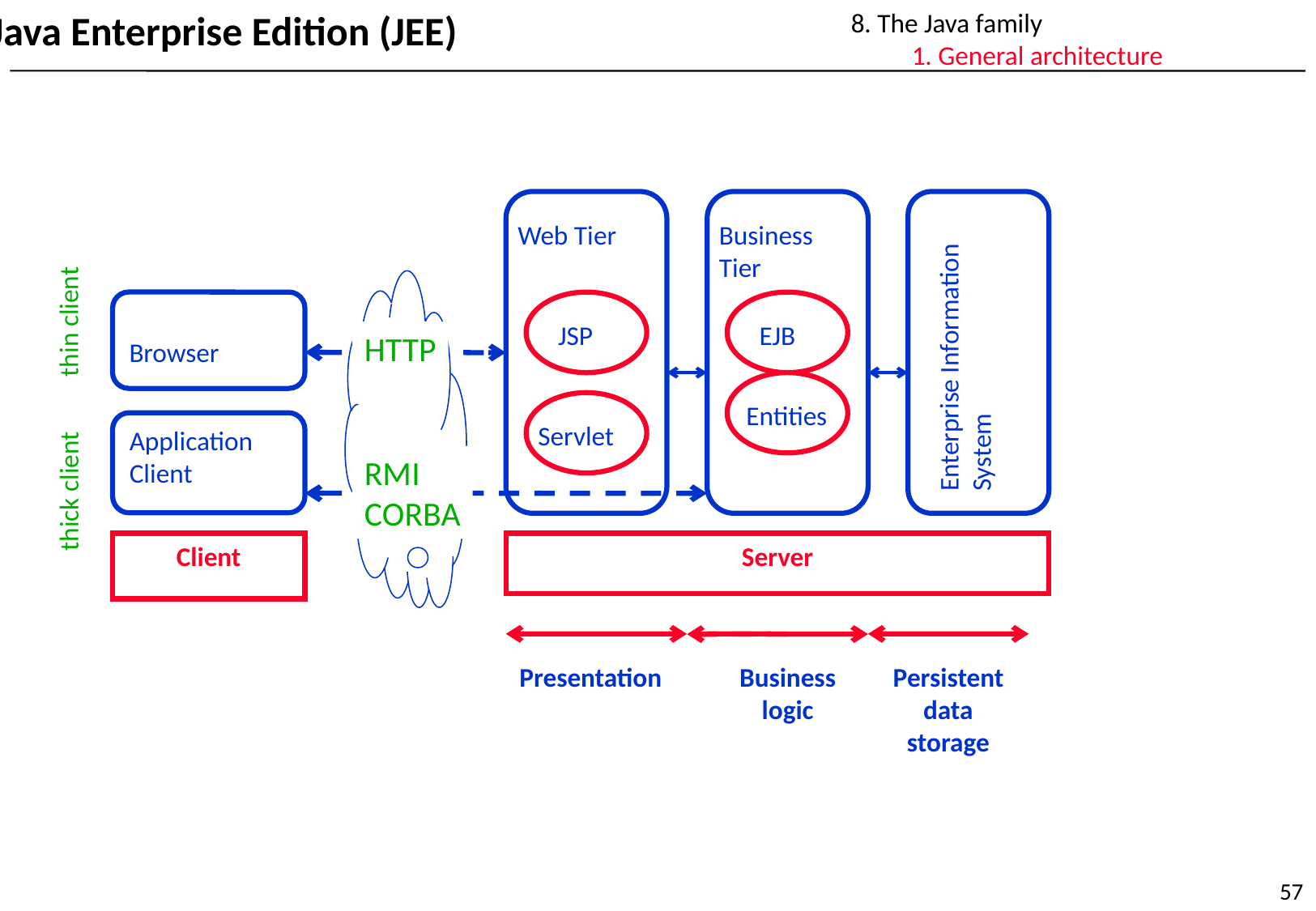

8. The Java family
	1. General architecture

Java Enterprise Edition (JEE)

Web Tier
Business
Tier

Browser

Enterprise Information System
thin client
JSP
EJB
HTTP

Entities
Application Client
Servlet
RMI
CORBA
thick client

Client
Server

Presentation
Business logic
Persistent data storage
57